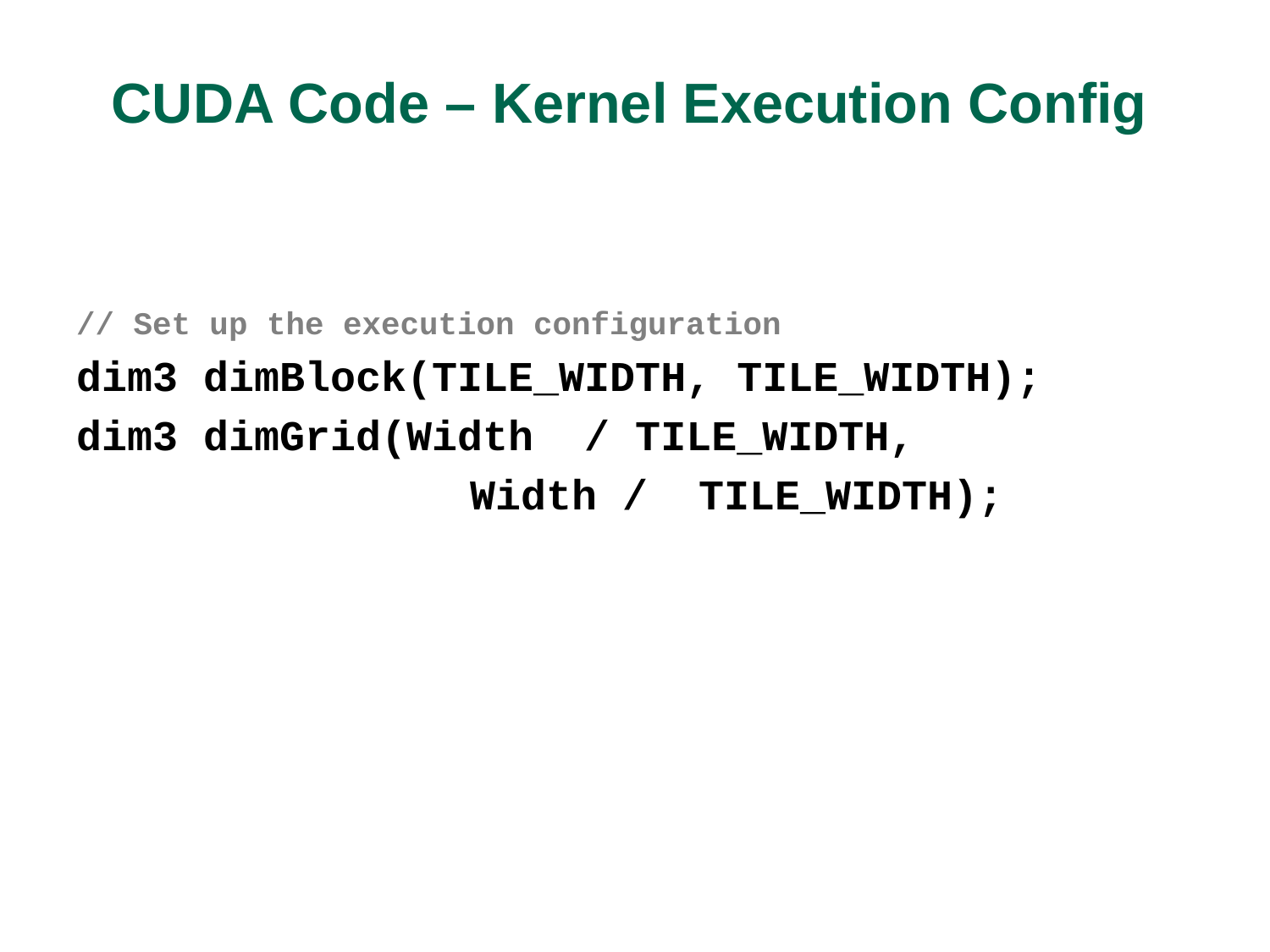

# CUDA Code – Kernel Execution Config
// Set up the execution configuration
dim3 dimBlock(TILE_WIDTH, TILE_WIDTH);
dim3 dimGrid(Width  / TILE_WIDTH,
			   Width /  TILE_WIDTH);